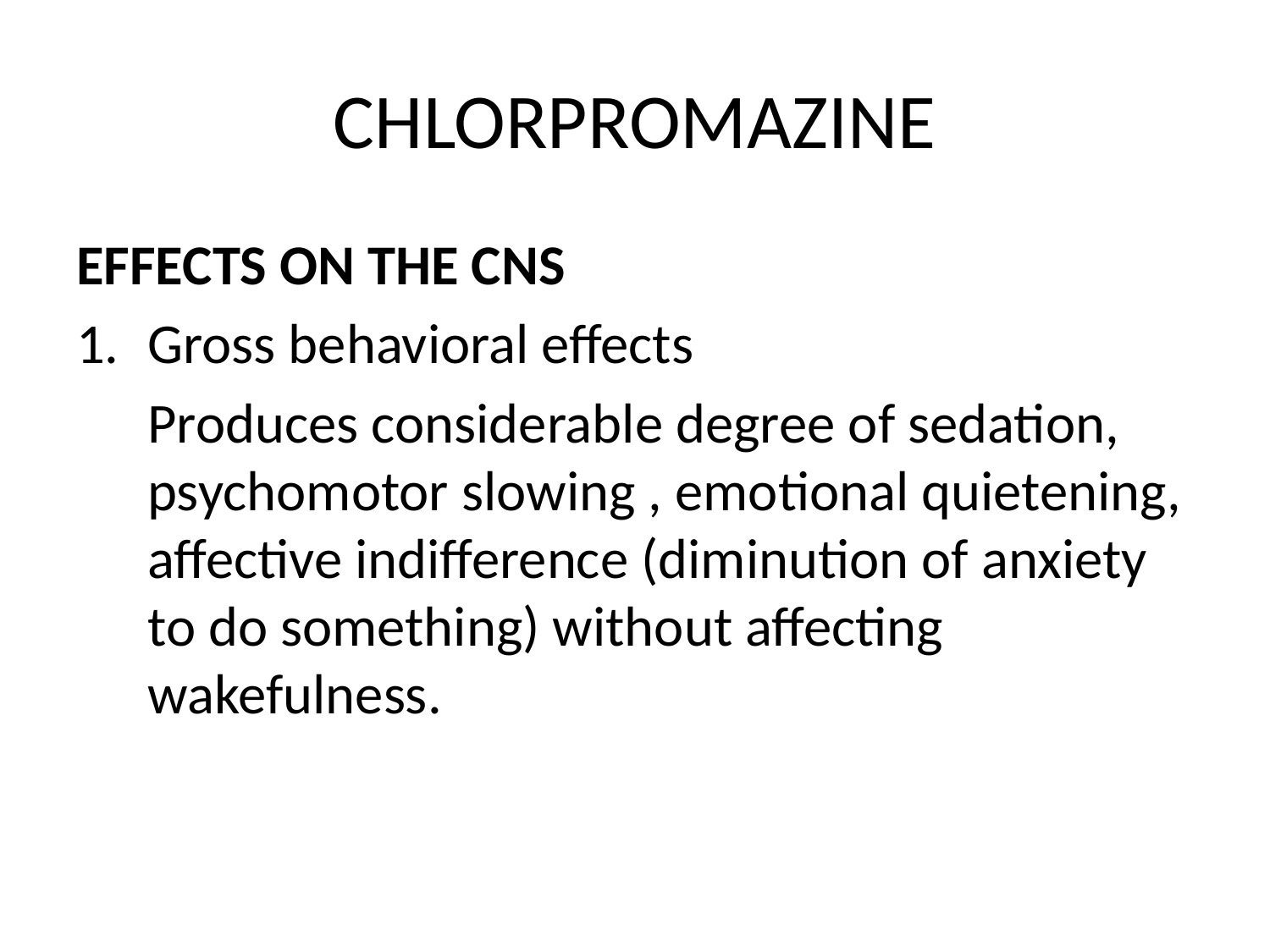

# CHLORPROMAZINE
EFFECTS ON THE CNS
Gross behavioral effects
	Produces considerable degree of sedation, psychomotor slowing , emotional quietening, affective indifference (diminution of anxiety to do something) without affecting wakefulness.